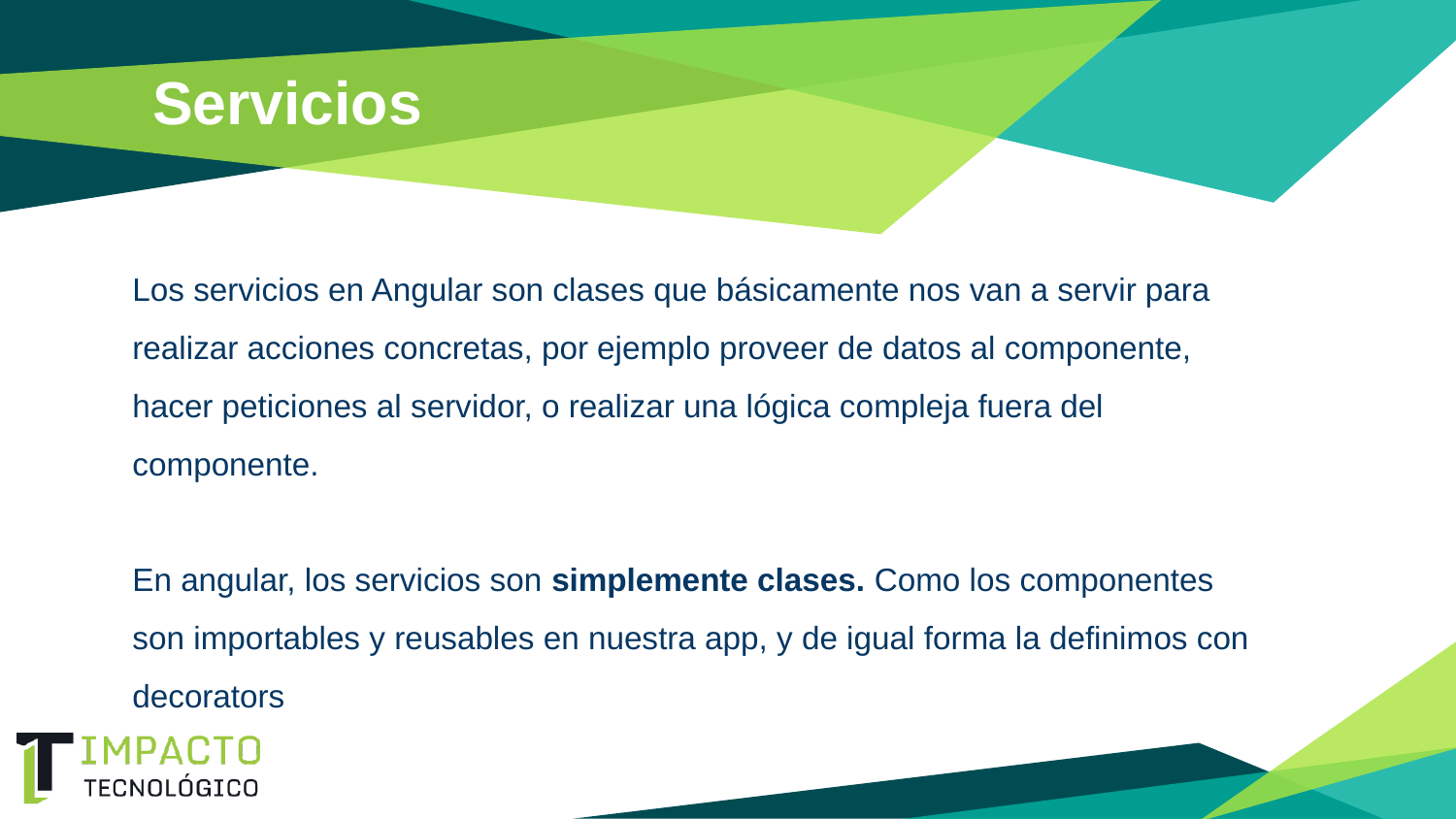

# Servicios
Los servicios en Angular son clases que básicamente nos van a servir para realizar acciones concretas, por ejemplo proveer de datos al componente, hacer peticiones al servidor, o realizar una lógica compleja fuera del componente.

En angular, los servicios son simplemente clases. Como los componentes son importables y reusables en nuestra app, y de igual forma la definimos con decorators